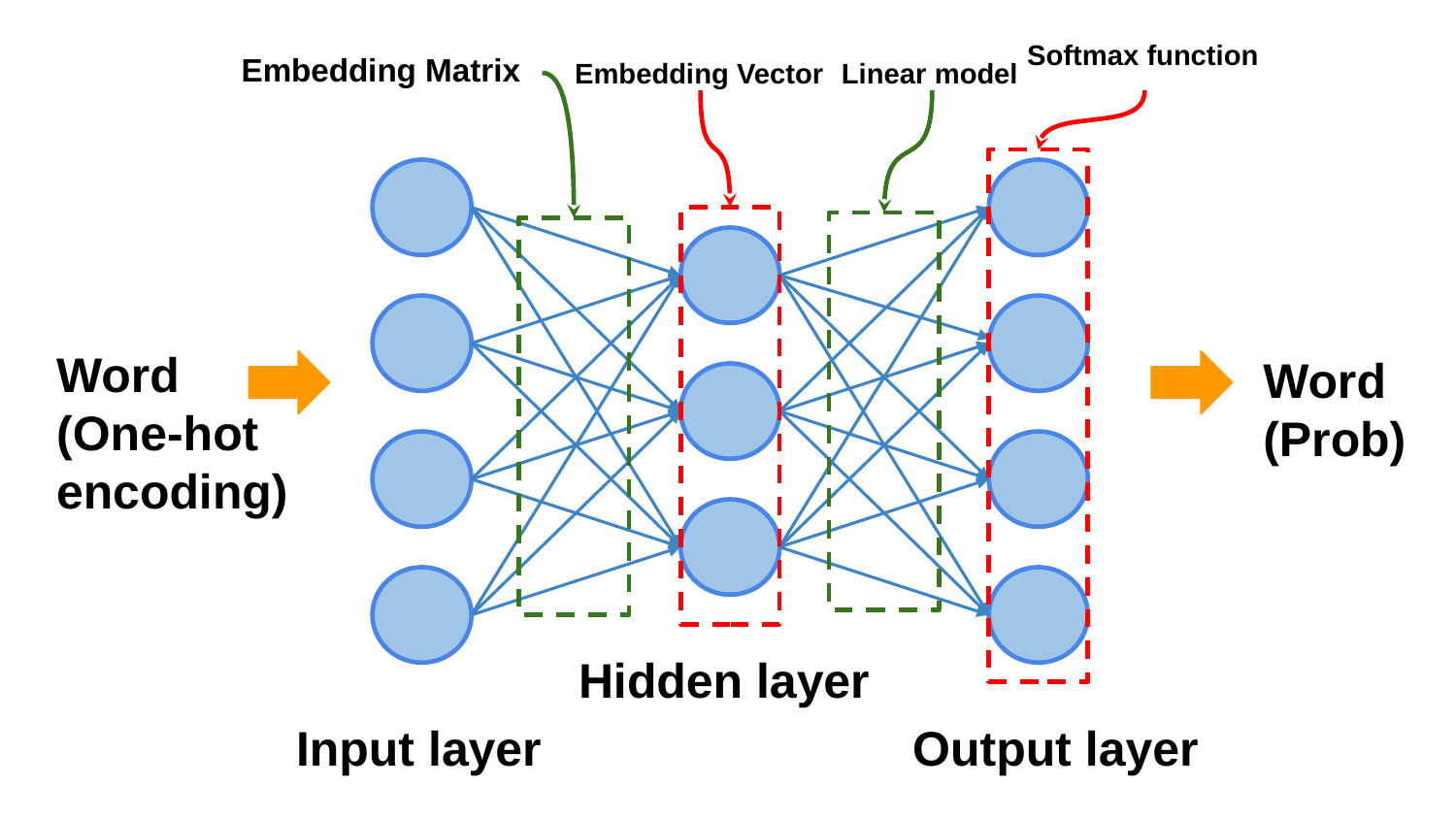

Softmax function
Embedding Matrix
Embedding Vector
Linear model

Word
(One-hot
encoding)
Word
(Prob)

Hidden layer
Input layer
Output layer